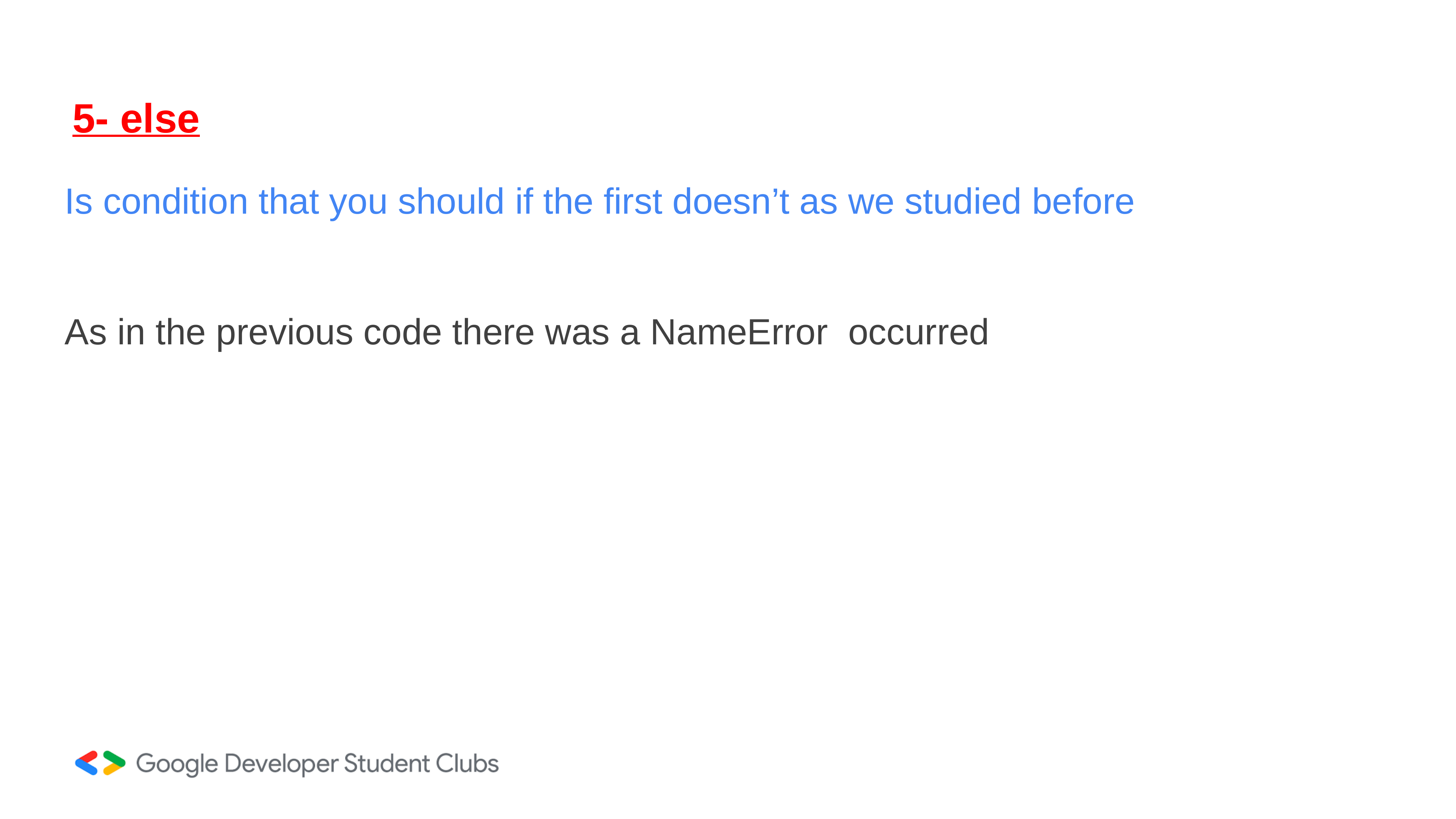

# 5- else
Is condition that you should if the first doesn’t as we studied before

So what will else help us for in this section?
As in the previous code there was a NameError  occurred